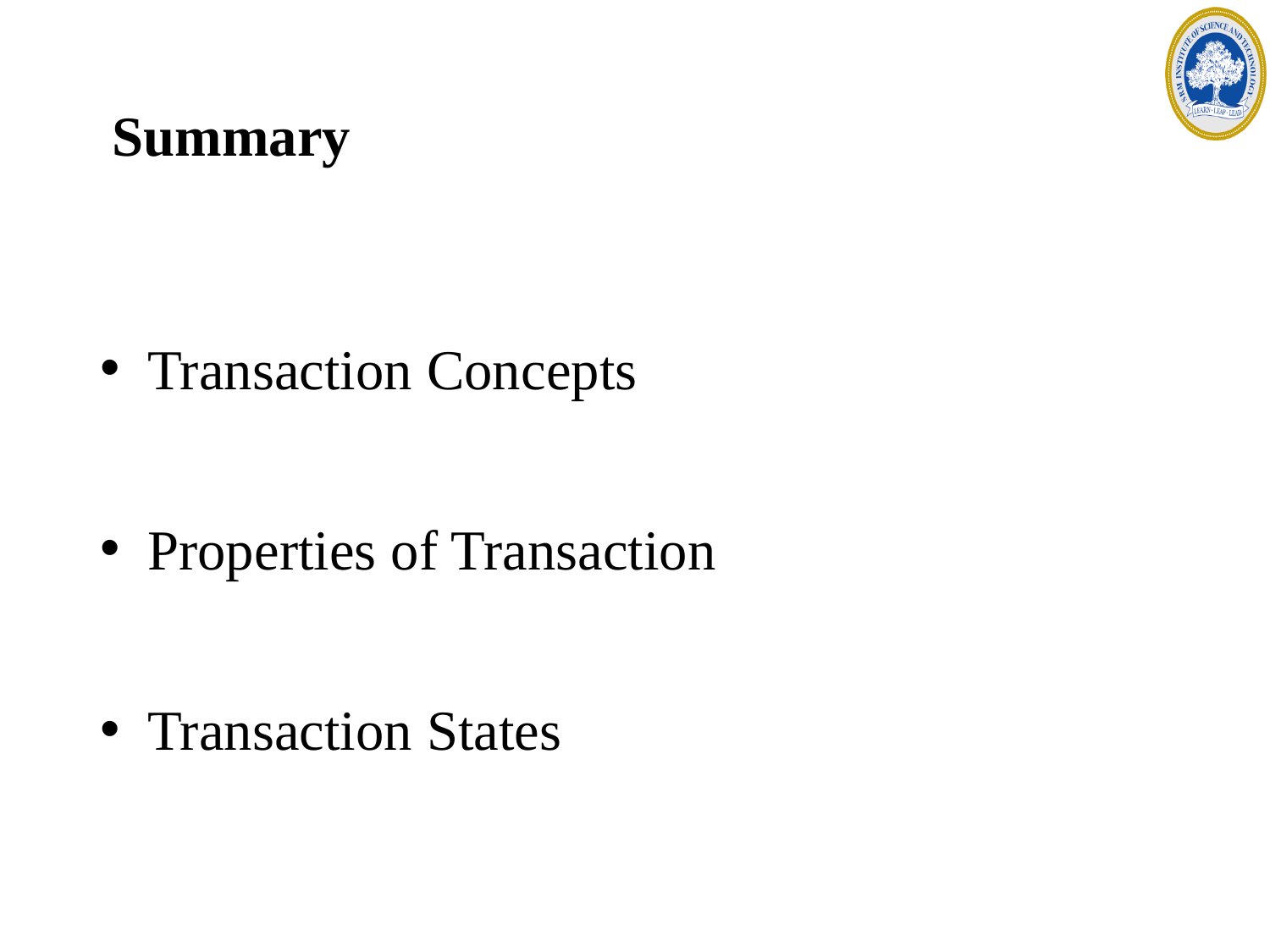

Summary
Transaction Concepts
Properties of Transaction
Transaction States